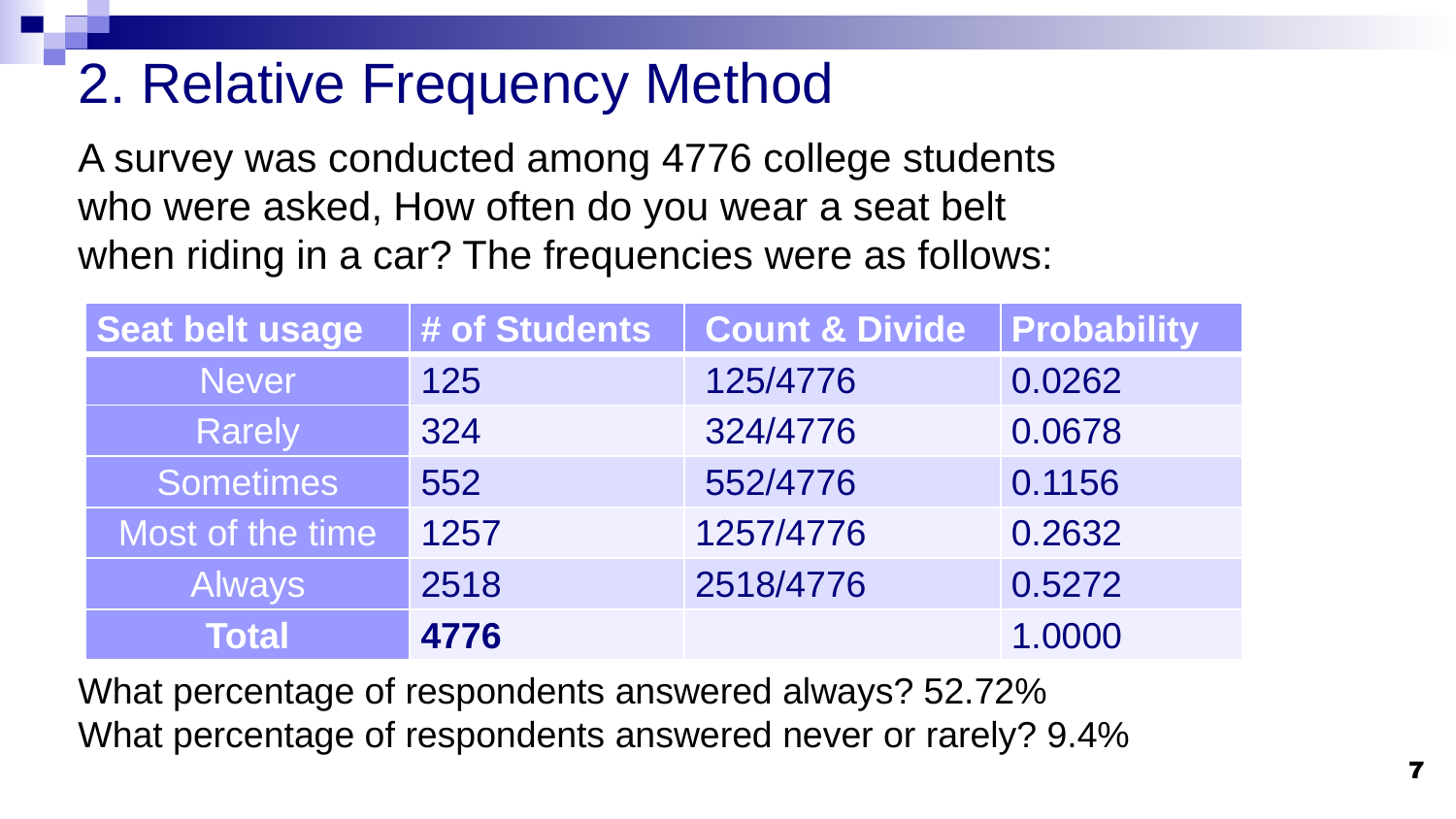

# 2. Relative Frequency Method
A survey was conducted among 4776 college students
who were asked, How often do you wear a seat belt
when riding in a car? The frequencies were as follows:
| Seat belt usage | # of Students | Count & Divide | Probability |
| --- | --- | --- | --- |
| Never | 125 | 125/4776 | 0.0262 |
| Rarely | 324 | 324/4776 | 0.0678 |
| Sometimes | 552 | 552/4776 | 0.1156 |
| Most of the time | 1257 | 1257/4776 | 0.2632 |
| Always | 2518 | 2518/4776 | 0.5272 |
| Total | 4776 |  | 1.0000 |
What percentage of respondents answered always? 52.72%
What percentage of respondents answered never or rarely? 9.4%
7